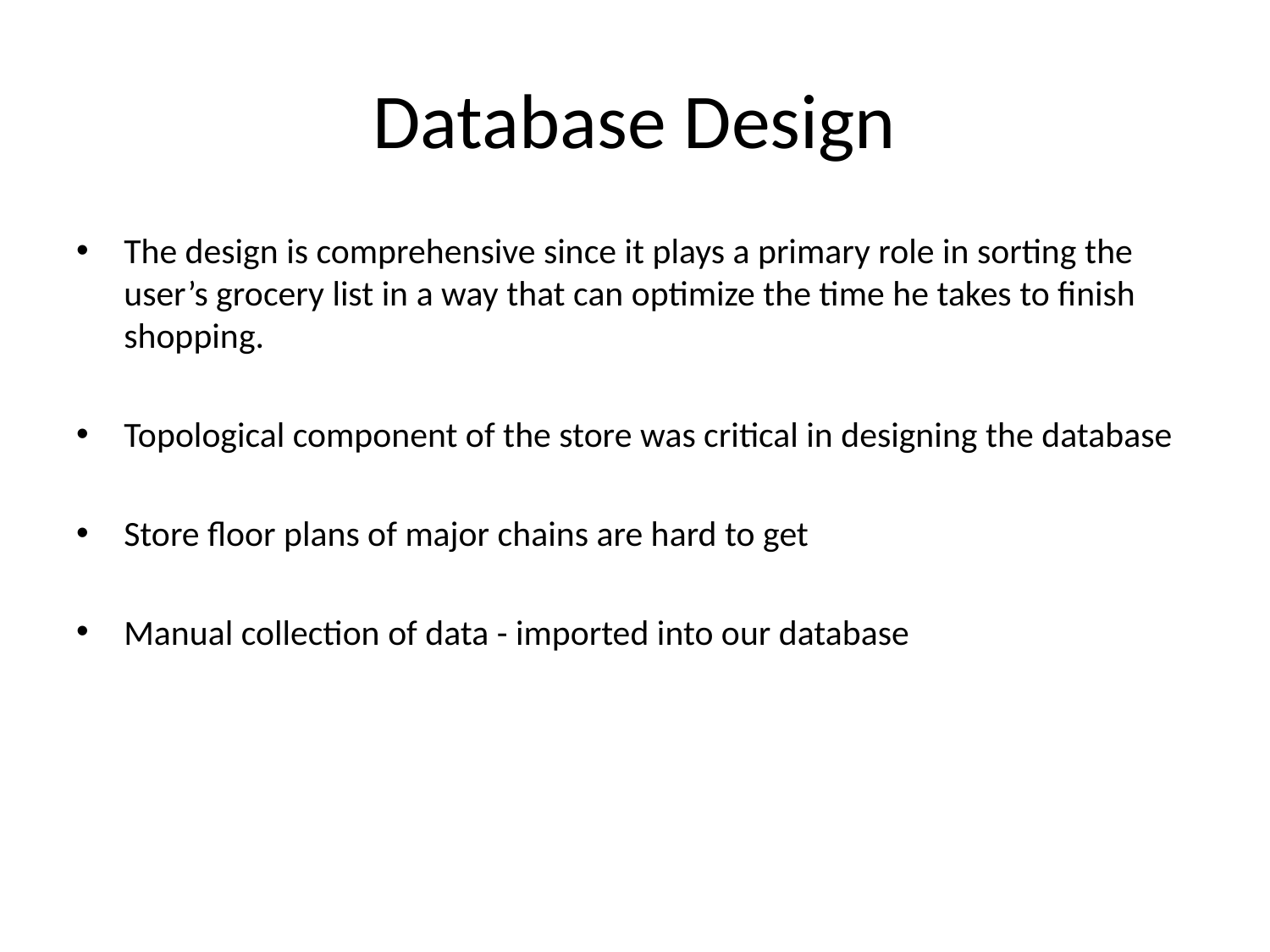

# Database Design
The design is comprehensive since it plays a primary role in sorting the user’s grocery list in a way that can optimize the time he takes to finish shopping.

Topological component of the store was critical in designing the database

Store floor plans of major chains are hard to get

Manual collection of data - imported into our database